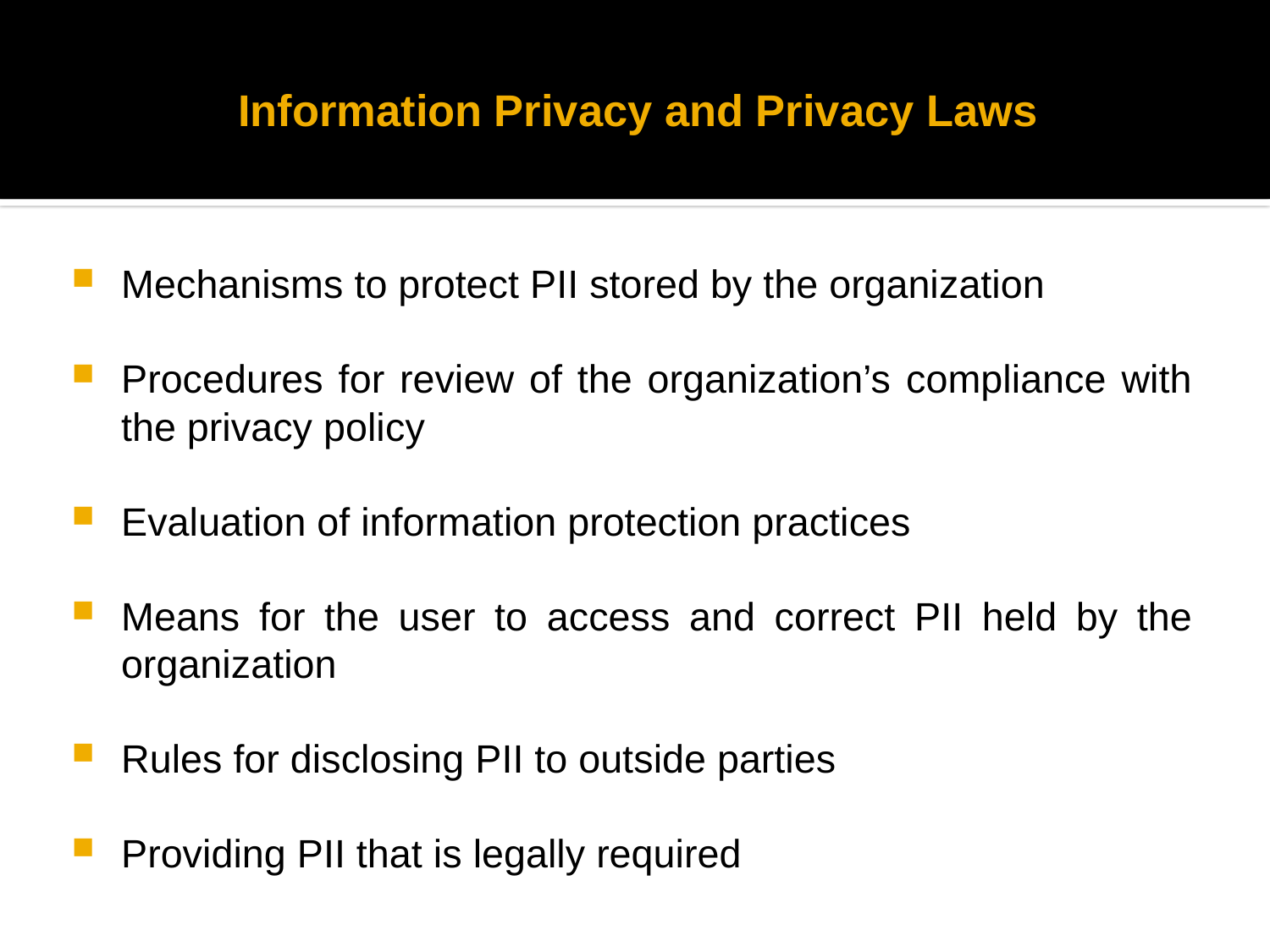

# Information Privacy and Privacy Laws
Mechanisms to protect PII stored by the organization

Procedures for review of the organization’s compliance with the privacy policy

Evaluation of information protection practices

Means for the user to access and correct PII held by the organization

Rules for disclosing PII to outside parties

Providing PII that is legally required